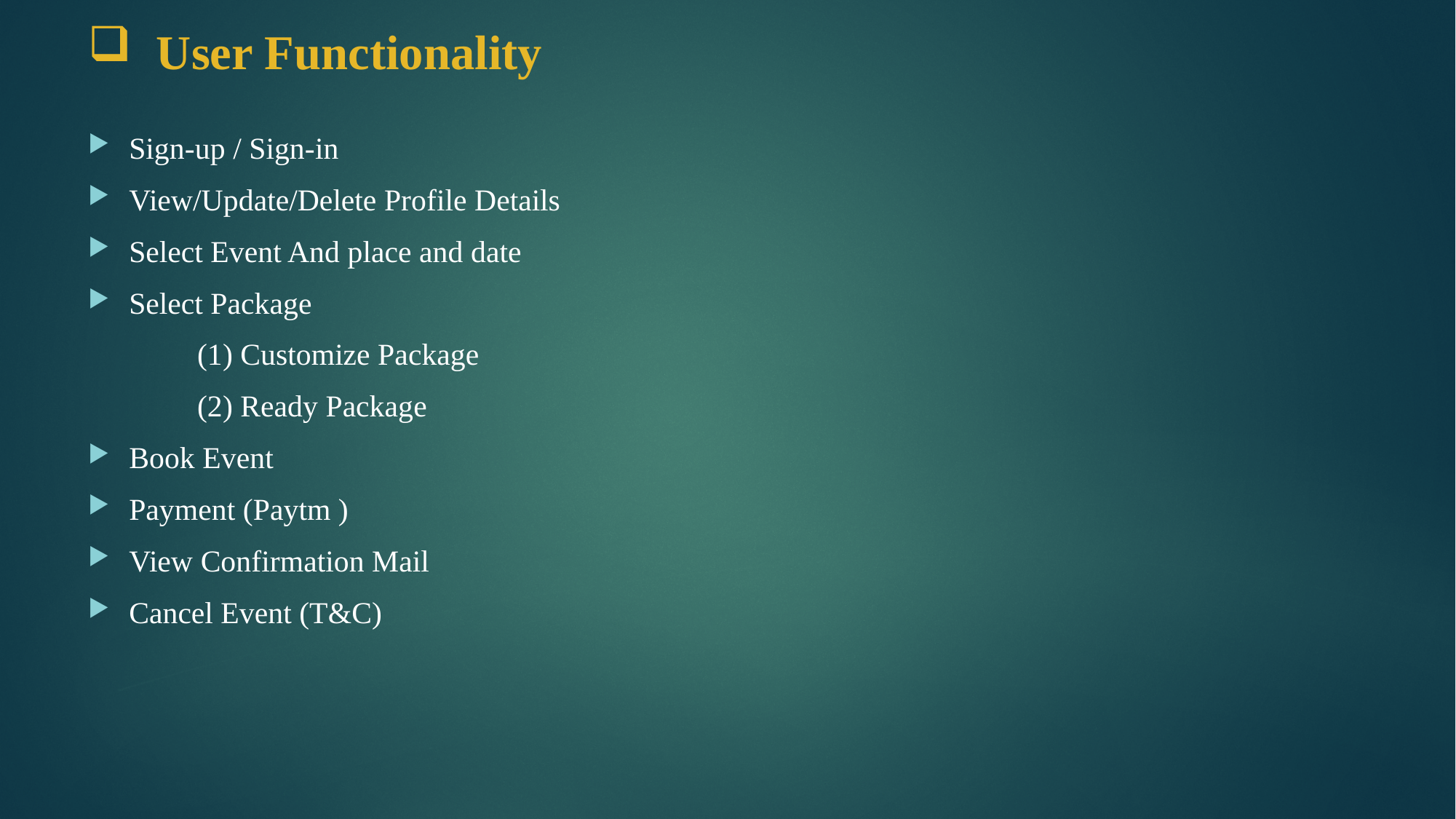

# User Functionality
Sign-up / Sign-in
View/Update/Delete Profile Details
Select Event And place and date
Select Package
	(1) Customize Package
	(2) Ready Package
Book Event
Payment (Paytm )
View Confirmation Mail
Cancel Event (T&C)